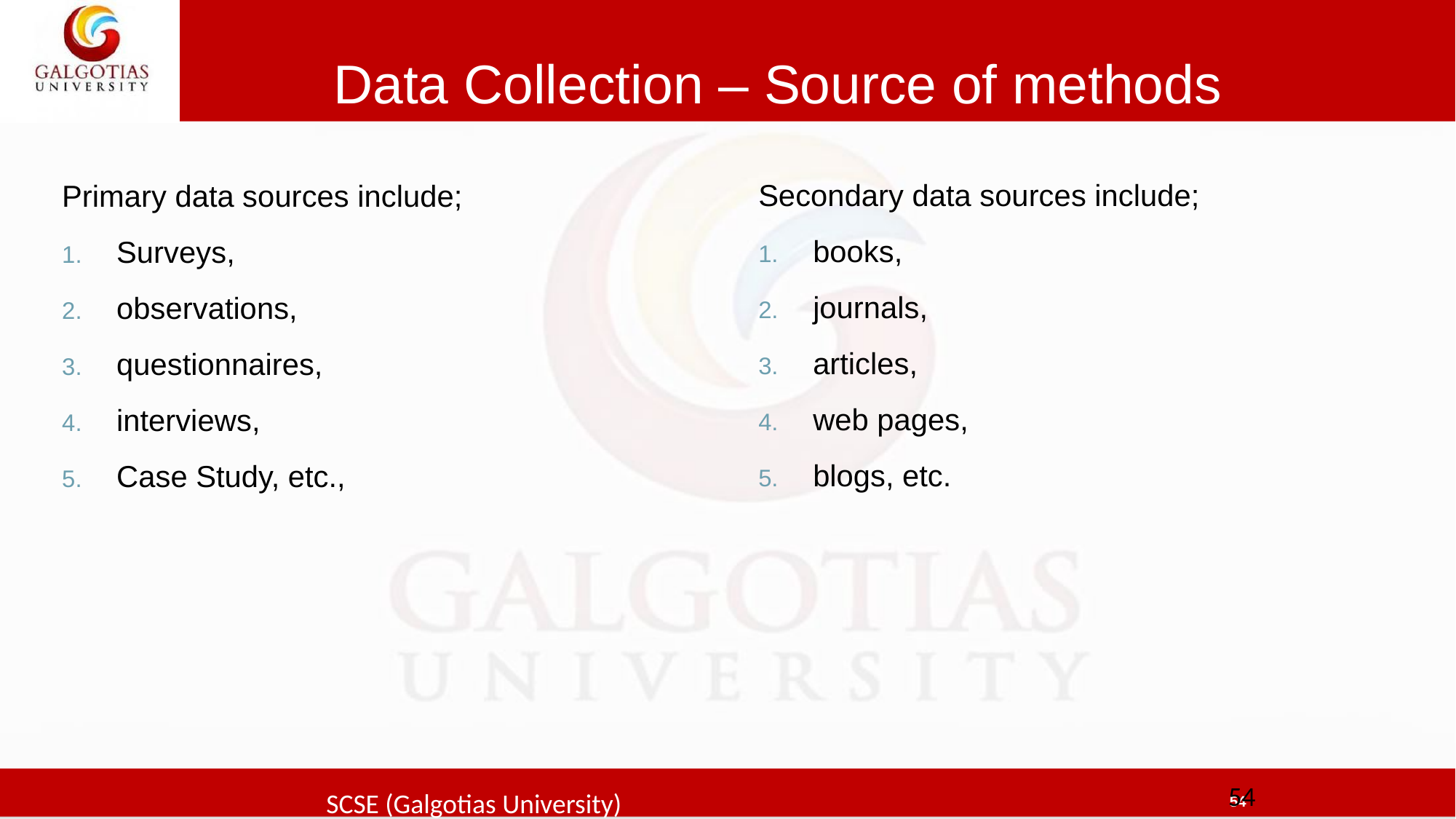

# Data Collection – Source of methods
Secondary data sources include;
books,
journals,
articles,
web pages,
blogs, etc.

Primary data sources include;
Surveys,
observations,
questionnaires,
interviews,
Case Study, etc.,

54
SCSE (Galgotias University)
54